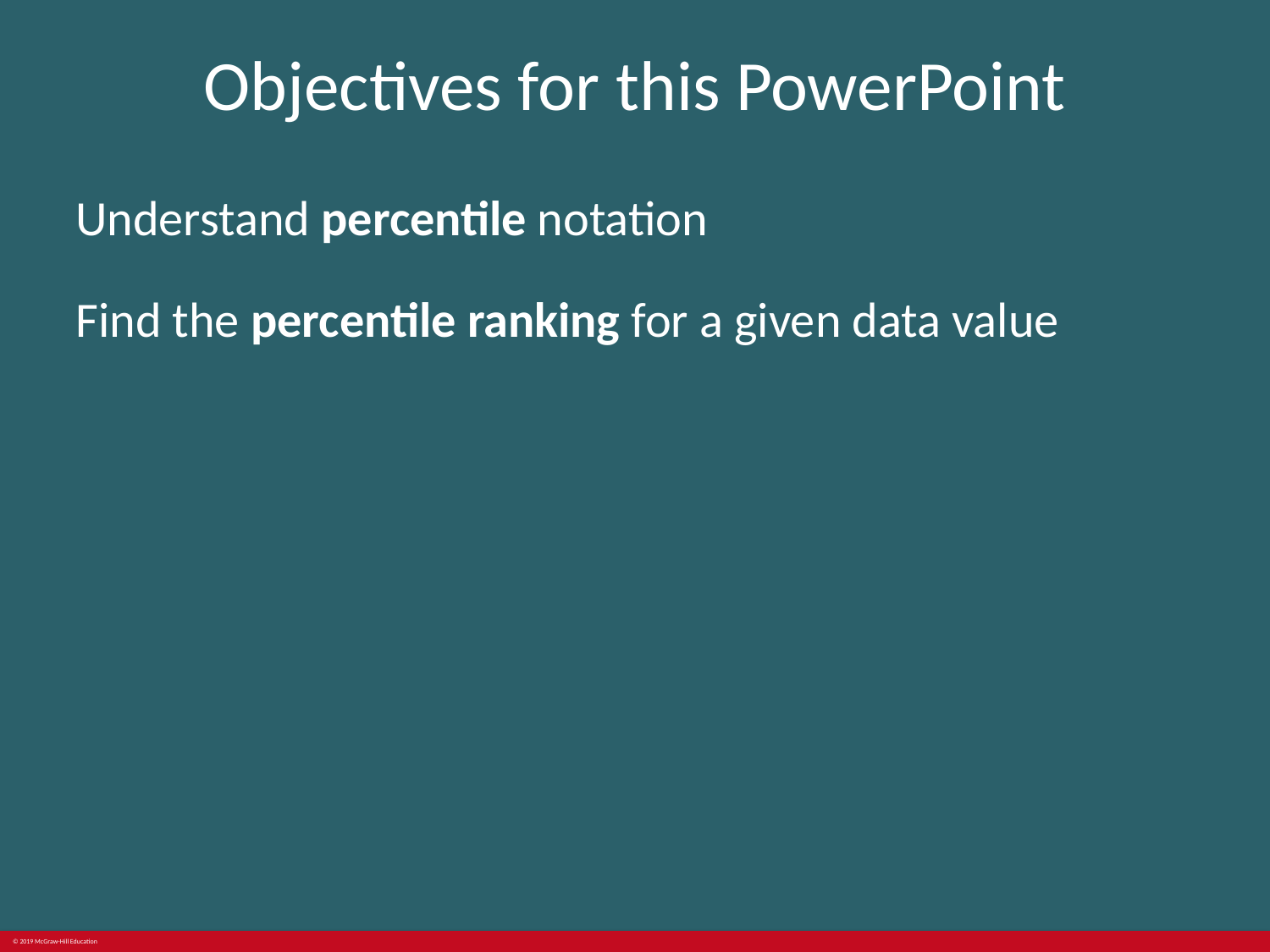

# Objectives for this PowerPoint
Understand percentile notation
Find the percentile ranking for a given data value